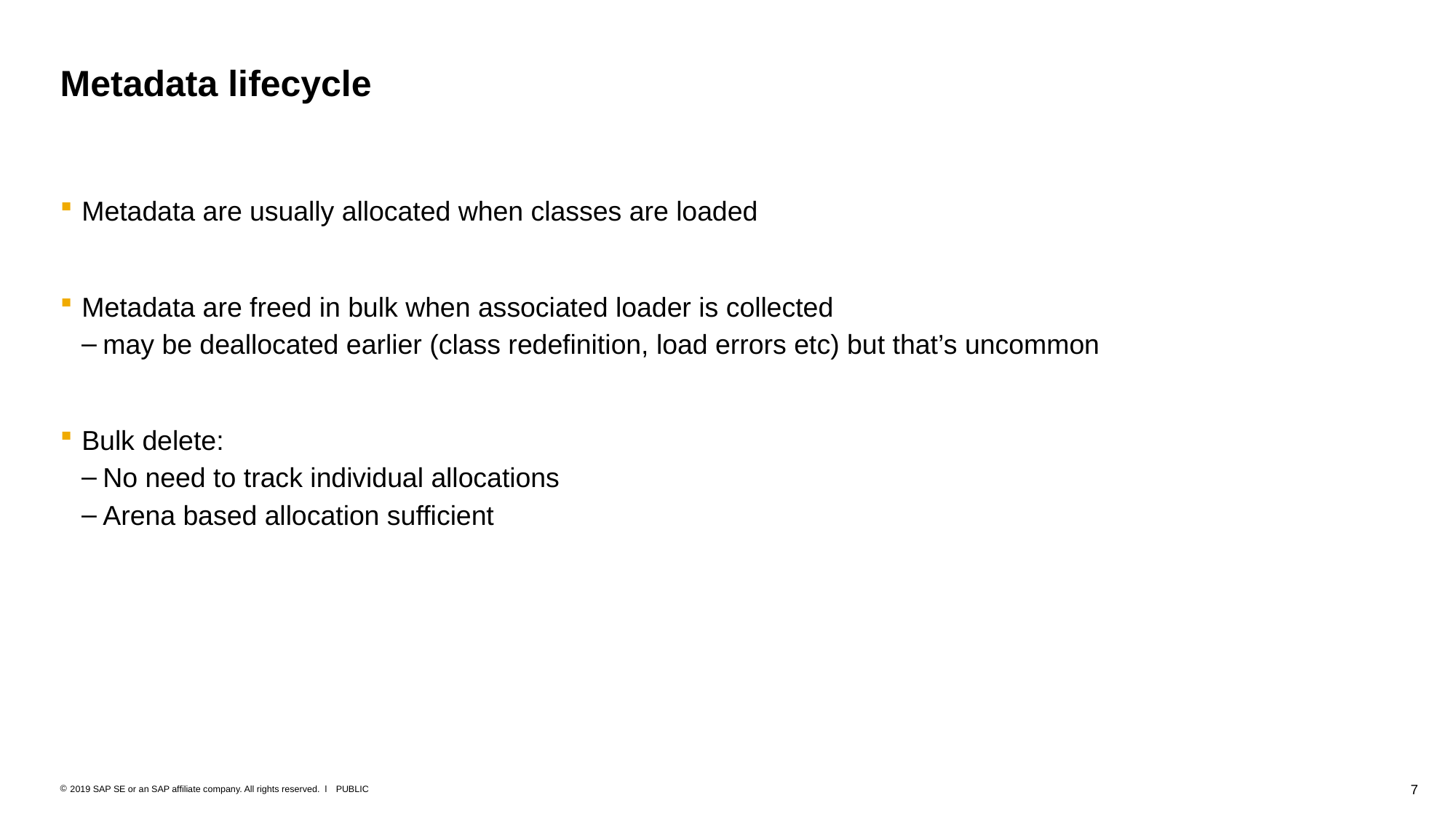

# Metadata lifecycle
Metadata are usually allocated when classes are loaded

Metadata are freed in bulk when associated loader is collected
may be deallocated earlier (class redefinition, load errors etc) but that’s uncommon

Bulk delete:
No need to track individual allocations
Arena based allocation sufficient